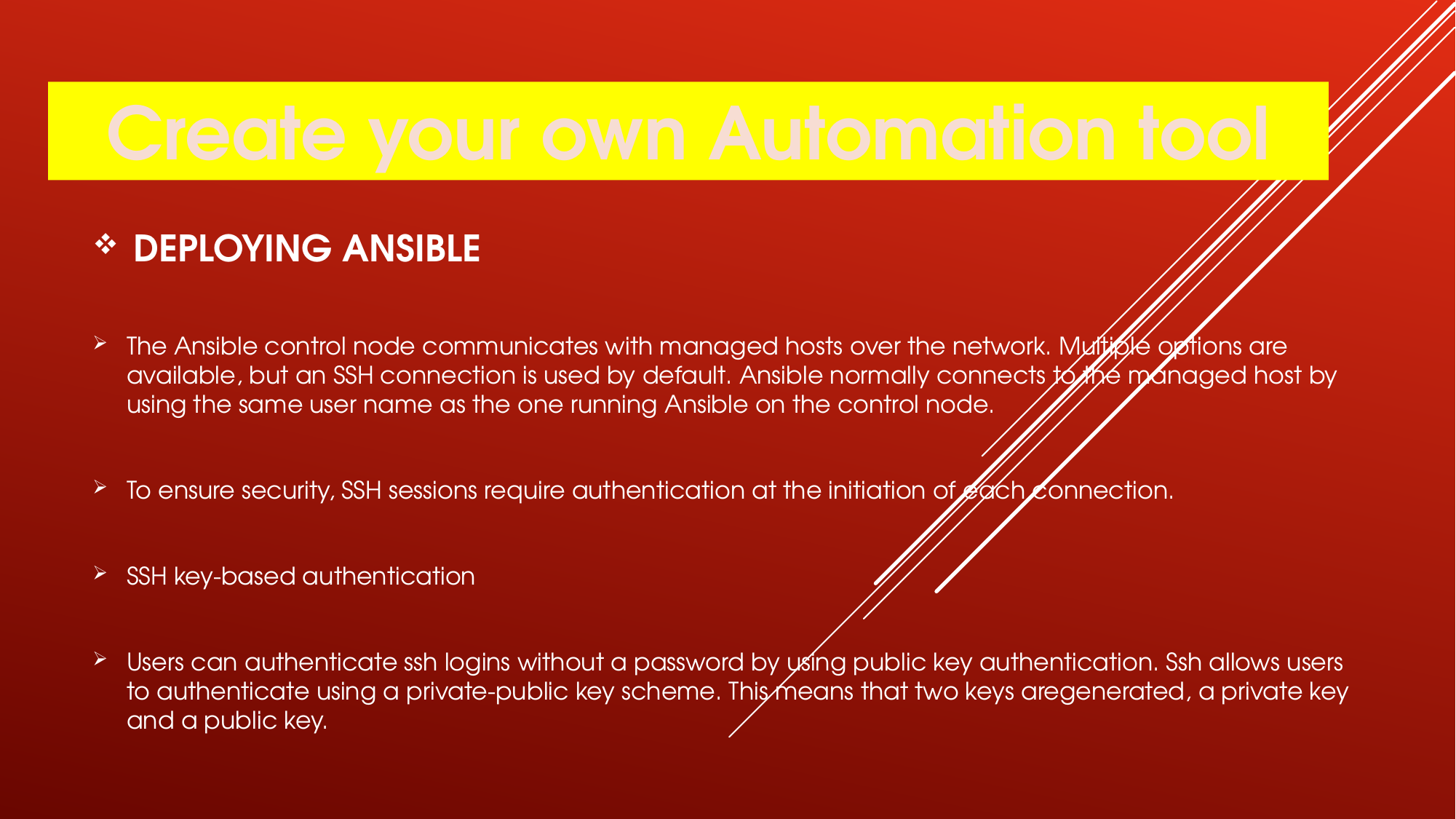

Create your own Automation tool
DEPLOYING ANSIBLE

The Ansible control node communicates with managed hosts over the network. Multiple options are available, but an SSH connection is used by default. Ansible normally connects to the managed host by using the same user name as the one running Ansible on the control node.

To ensure security, SSH sessions require authentication at the initiation of each connection.

SSH key-based authentication

Users can authenticate ssh logins without a password by using public key authentication. Ssh allows users to authenticate using a private-public key scheme. This means that two keys aregenerated, a private key and a public key.